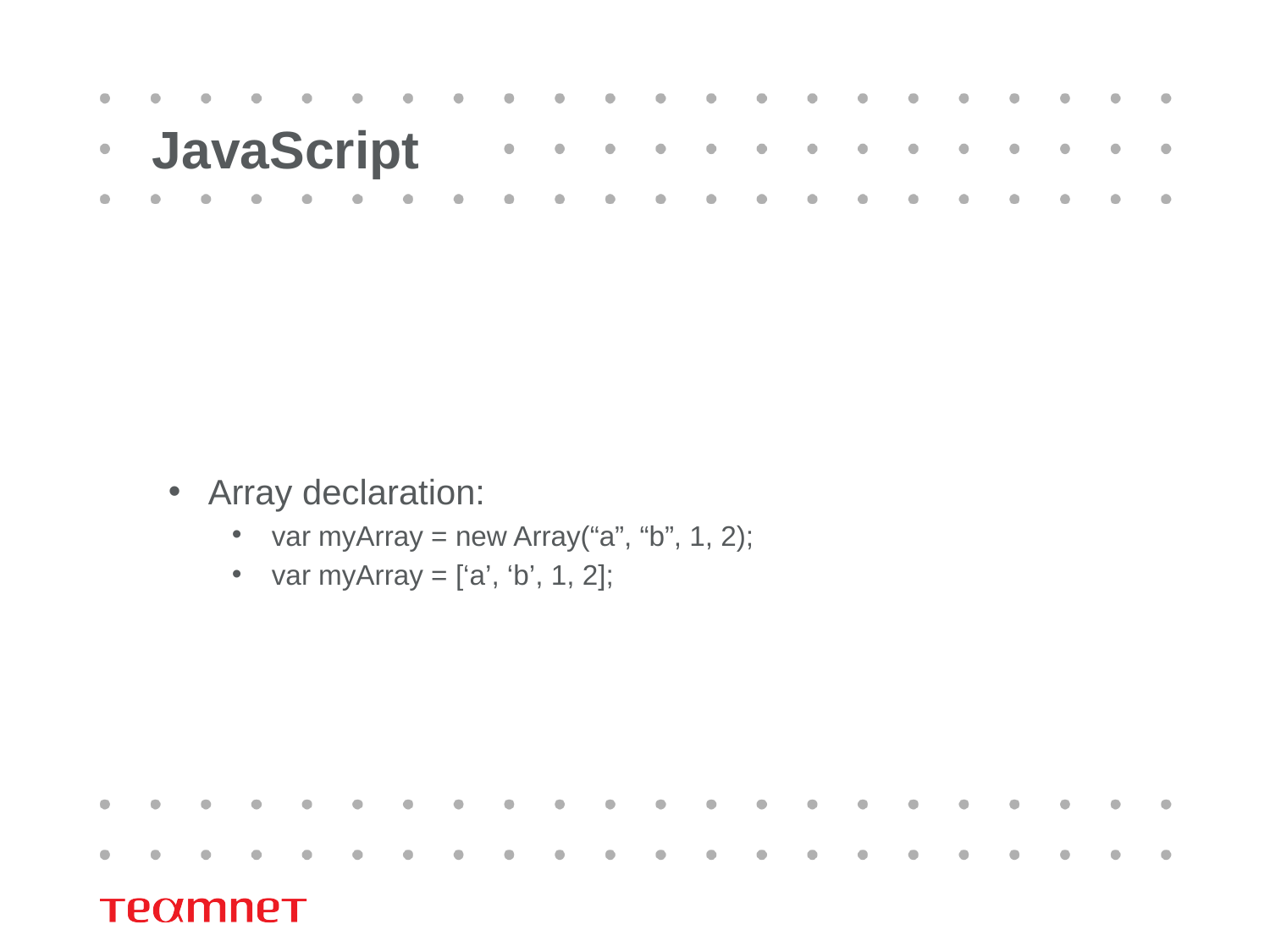

# JavaScript
Array declaration:
var myArray = new Array(“a”, “b”, 1, 2);
var myArray = [‘a’, ‘b’, 1, 2];